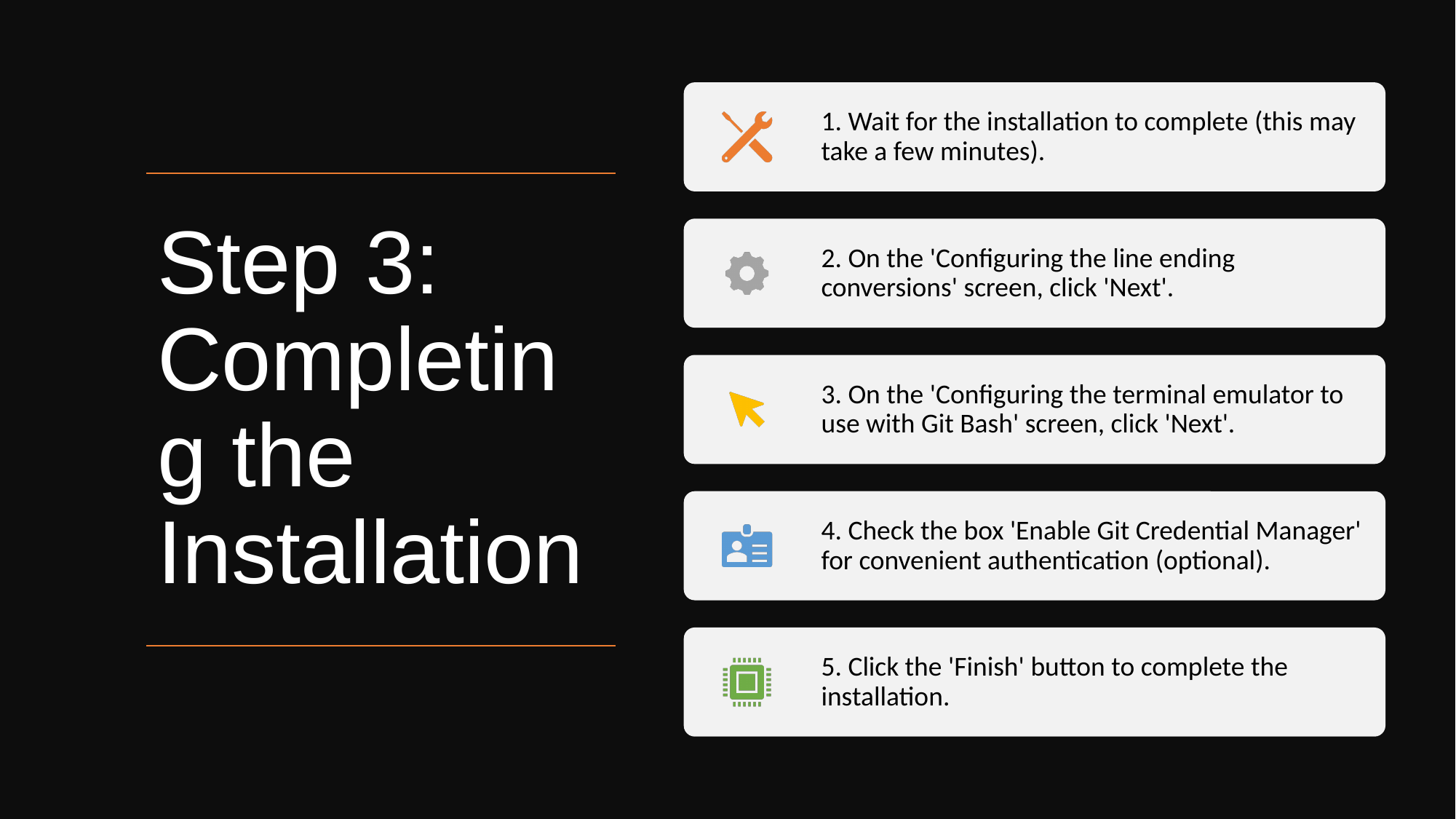

1. Wait for the installation to complete (this may take a few minutes).
2. On the 'Configuring the line ending conversions' screen, click 'Next'.
3. On the 'Configuring the terminal emulator to use with Git Bash' screen, click 'Next'.
4. Check the box 'Enable Git Credential Manager' for convenient authentication (optional).
5. Click the 'Finish' button to complete the installation.
# Step 3: Completing the Installation